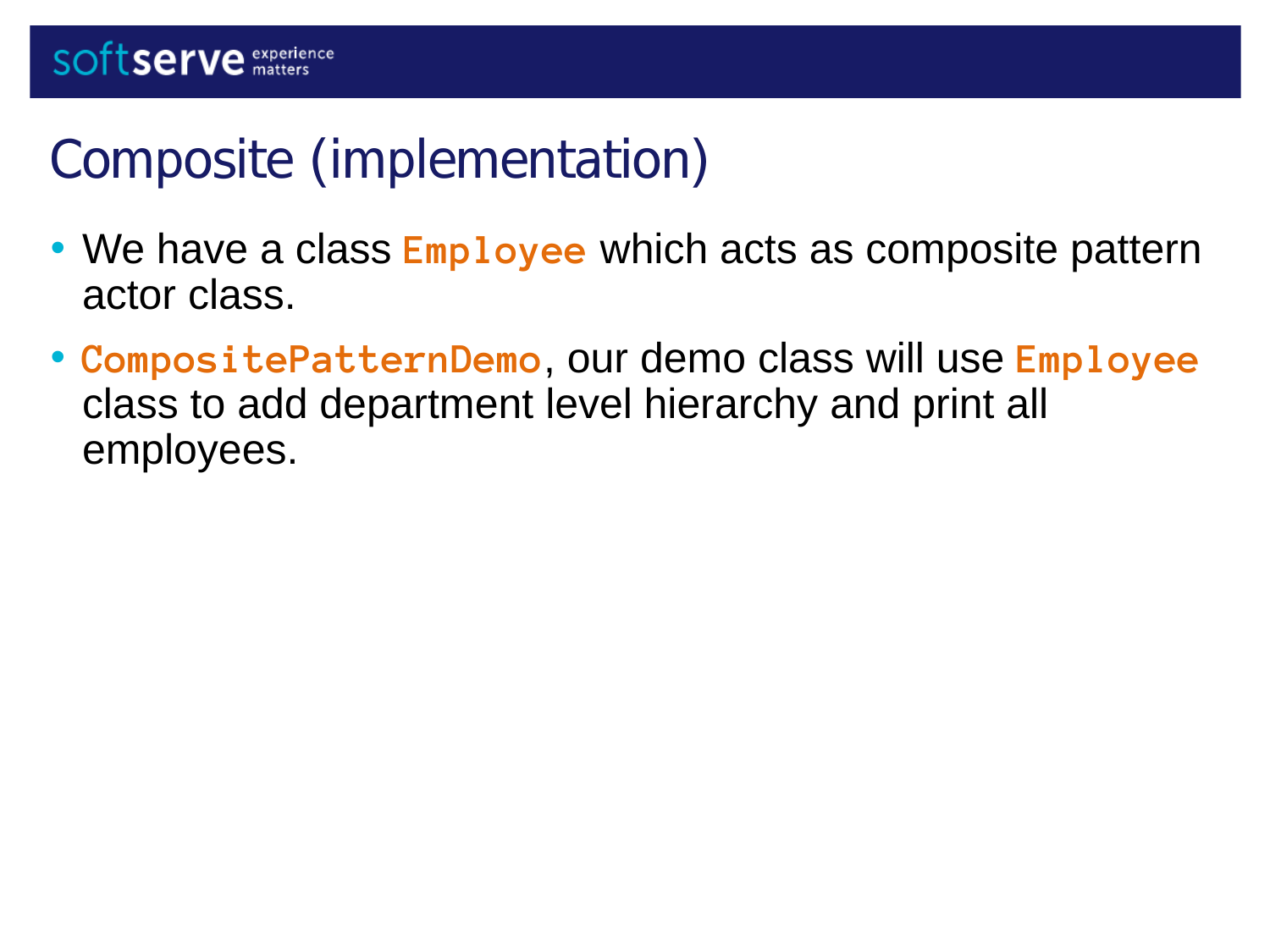

Composite (implementation)

We have a class Employee which acts as composite pattern actor class.
CompositePatternDemo, our demo class will use Employee class to add department level hierarchy and print all employees.